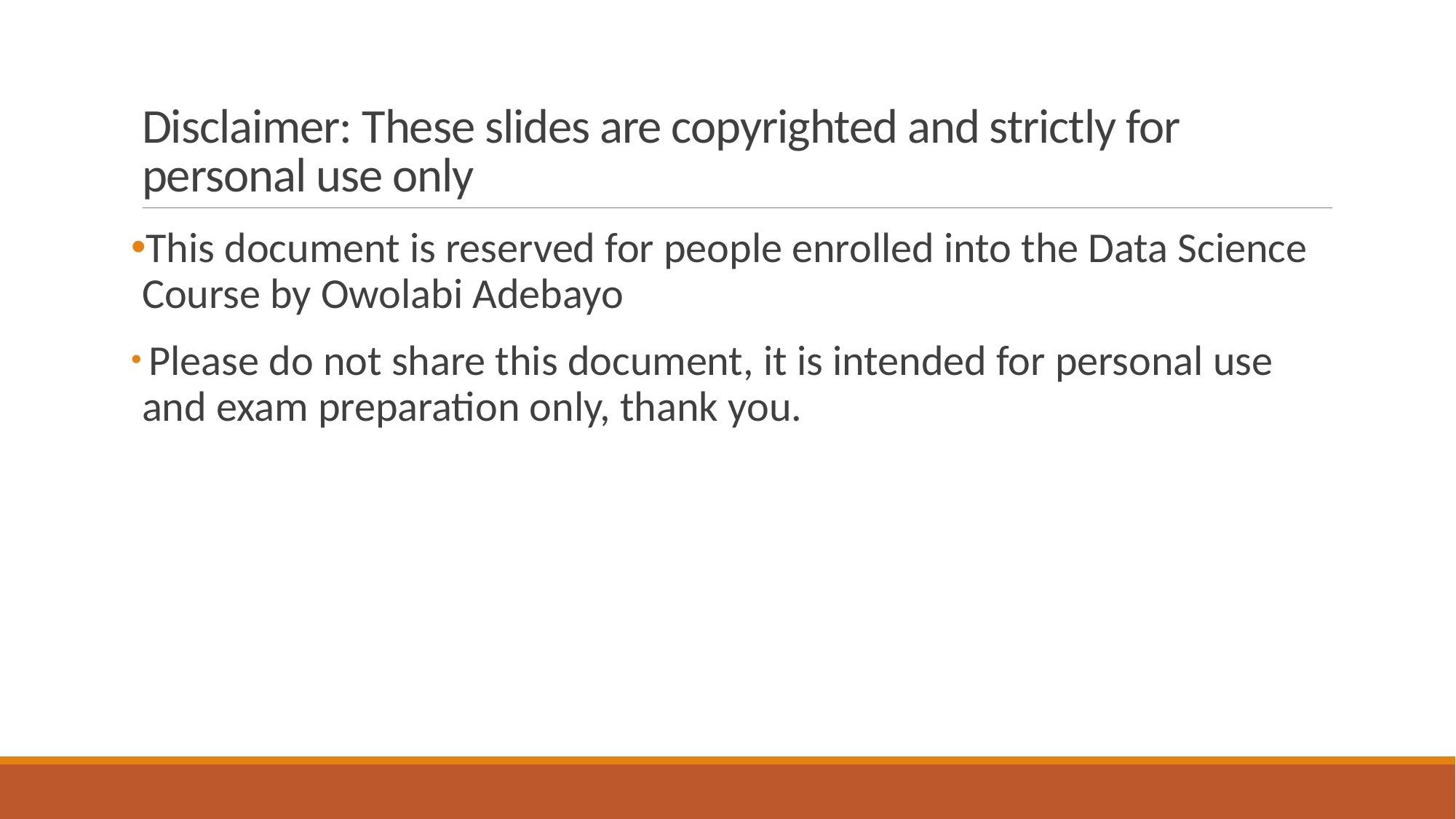

# Disclaimer: These slides are copyrighted and strictly for personal use only
This document is reserved for people enrolled into the Data Science Course by Owolabi Adebayo
 Please do not share this document, it is intended for personal use and exam preparation only, thank you.